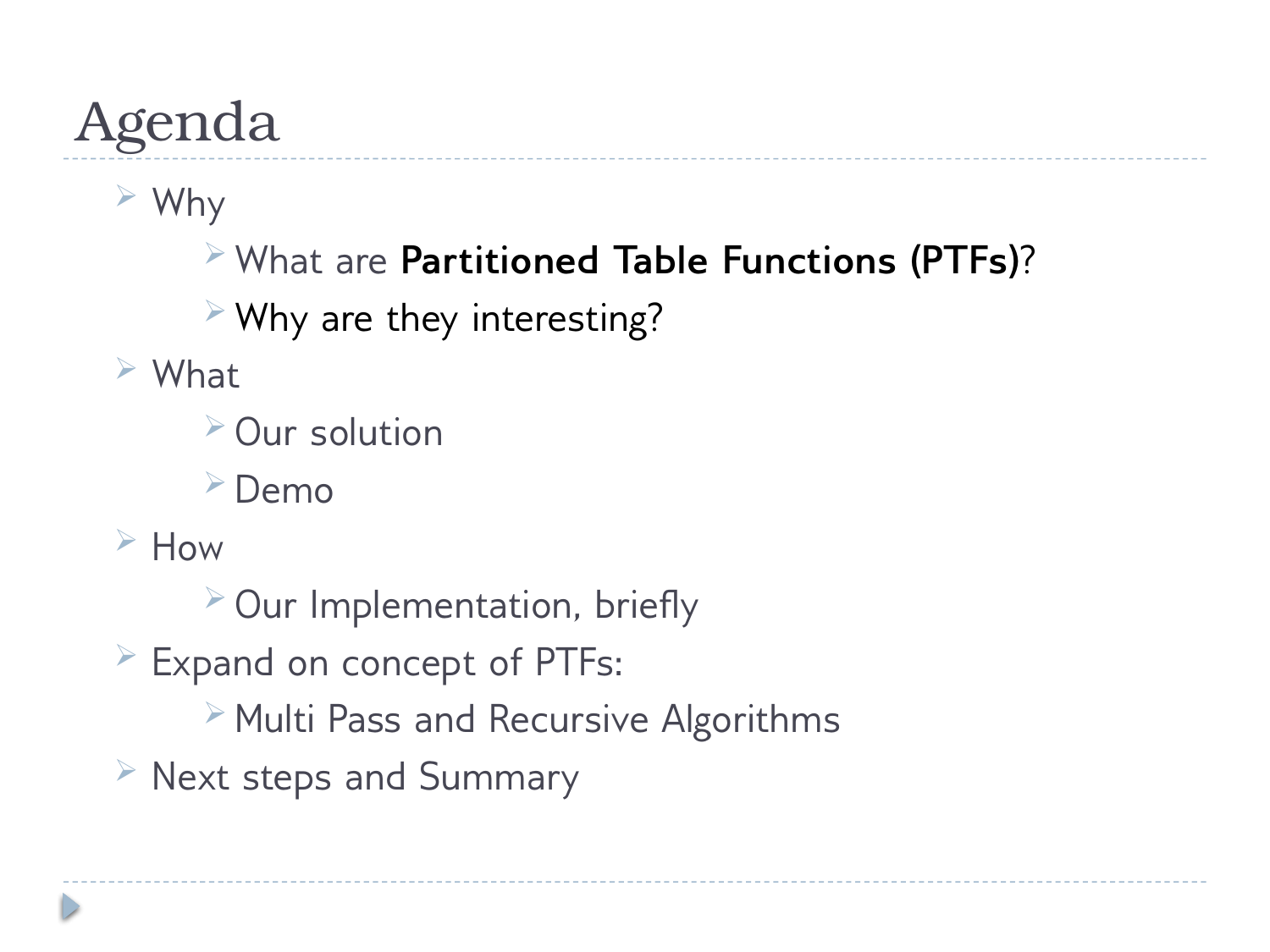

# Agenda
Why
What are Partitioned Table Functions (PTFs)?
Why are they interesting?
What
Our solution
Demo
How
Our Implementation, briefly
Expand on concept of PTFs:
Multi Pass and Recursive Algorithms
Next steps and Summary